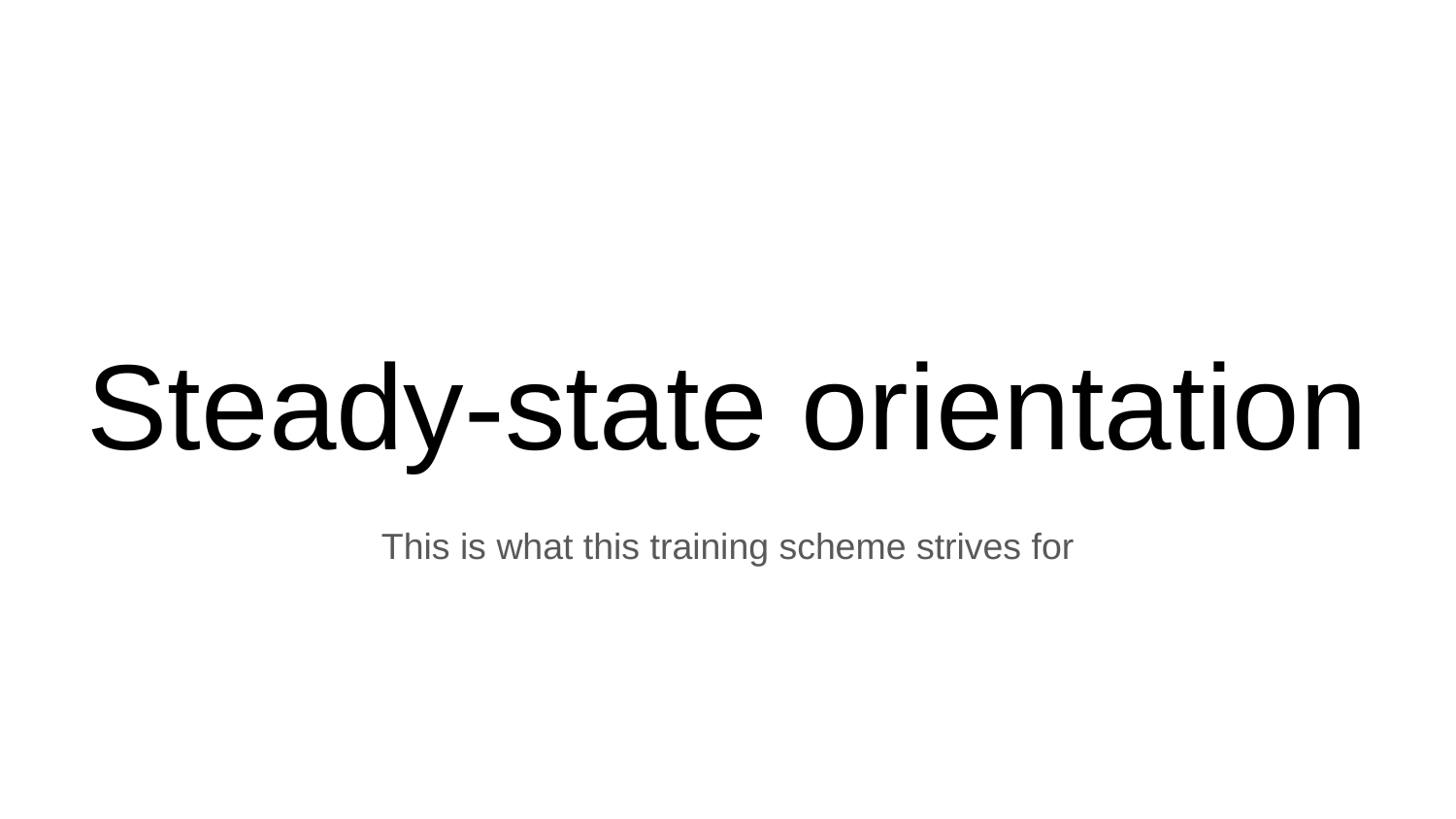

# Steady-state orientation
This is what this training scheme strives for